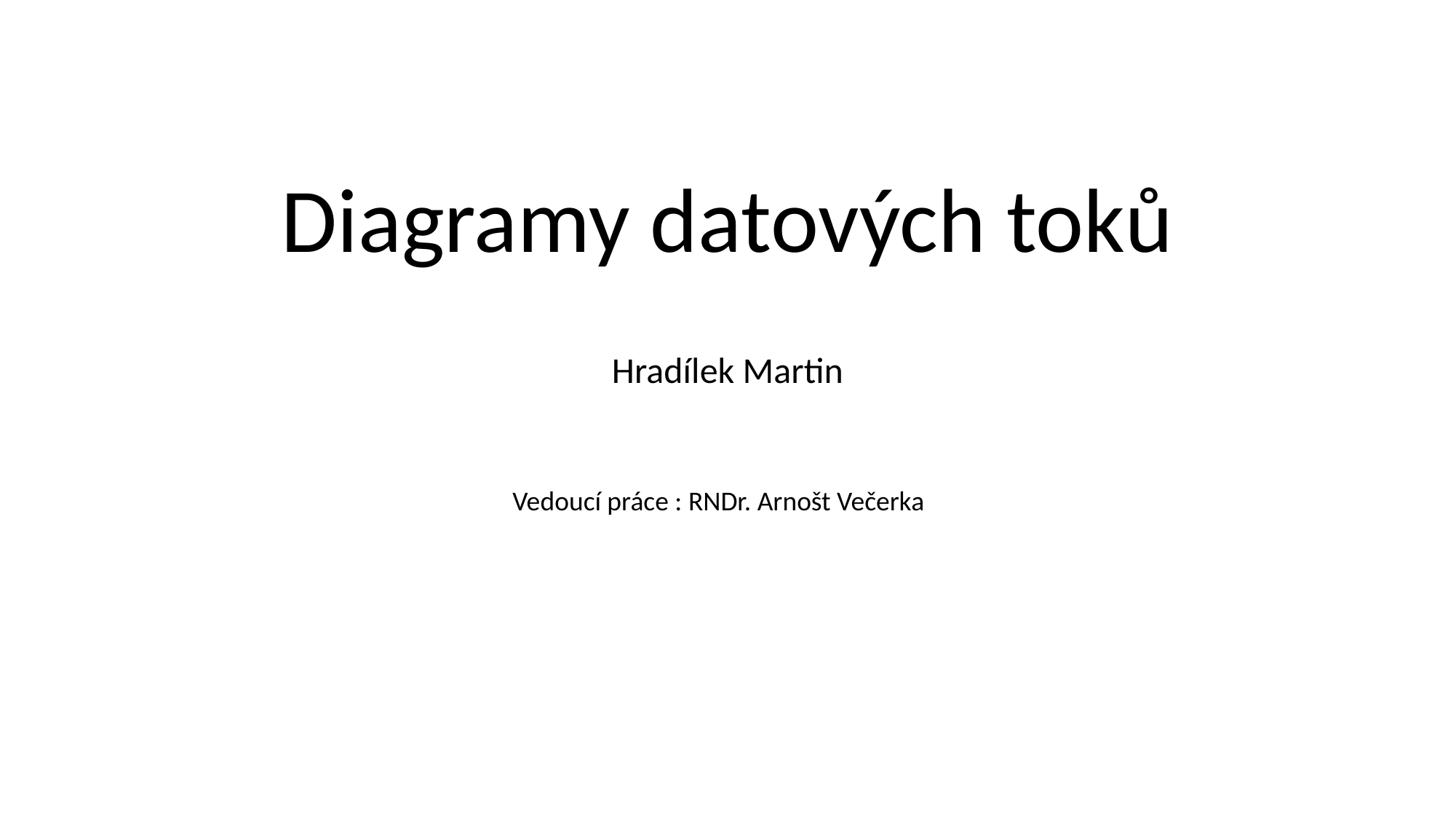

# Diagramy datových toků
Hradílek Martin

Vedoucí práce : RNDr. Arnošt Večerka